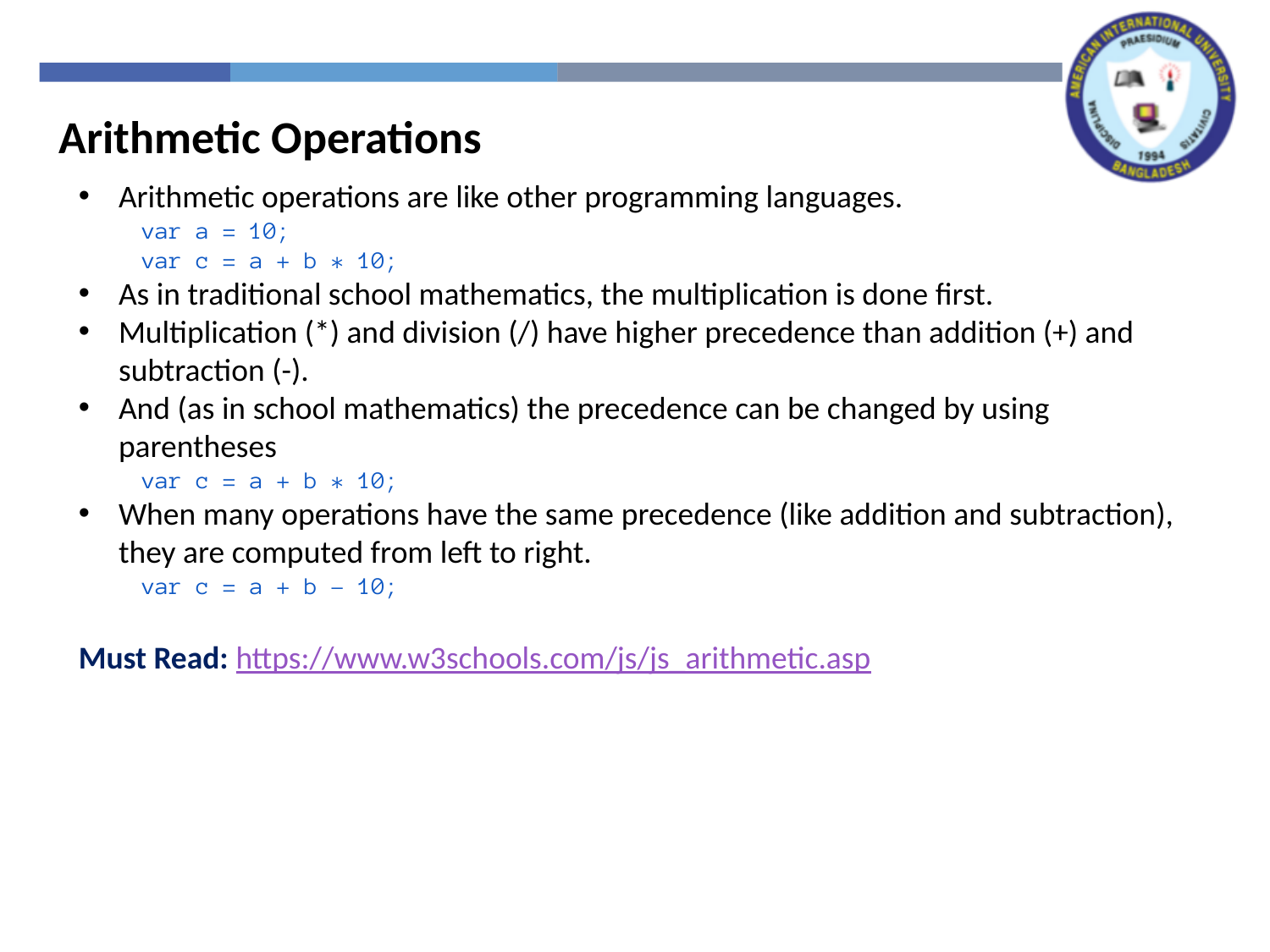

Arithmetic Operations

Arithmetic operations are like other programming languages.
var a = 10;
var c = a + b * 10;
As in traditional school mathematics, the multiplication is done first.
Multiplication (*) and division (/) have higher precedence than addition (+) and subtraction (-).
And (as in school mathematics) the precedence can be changed by using parentheses
var c = a + b * 10;
When many operations have the same precedence (like addition and subtraction), they are computed from left to right.
var c = a + b – 10;

Must Read: https://www.w3schools.com/js/js_arithmetic.asp